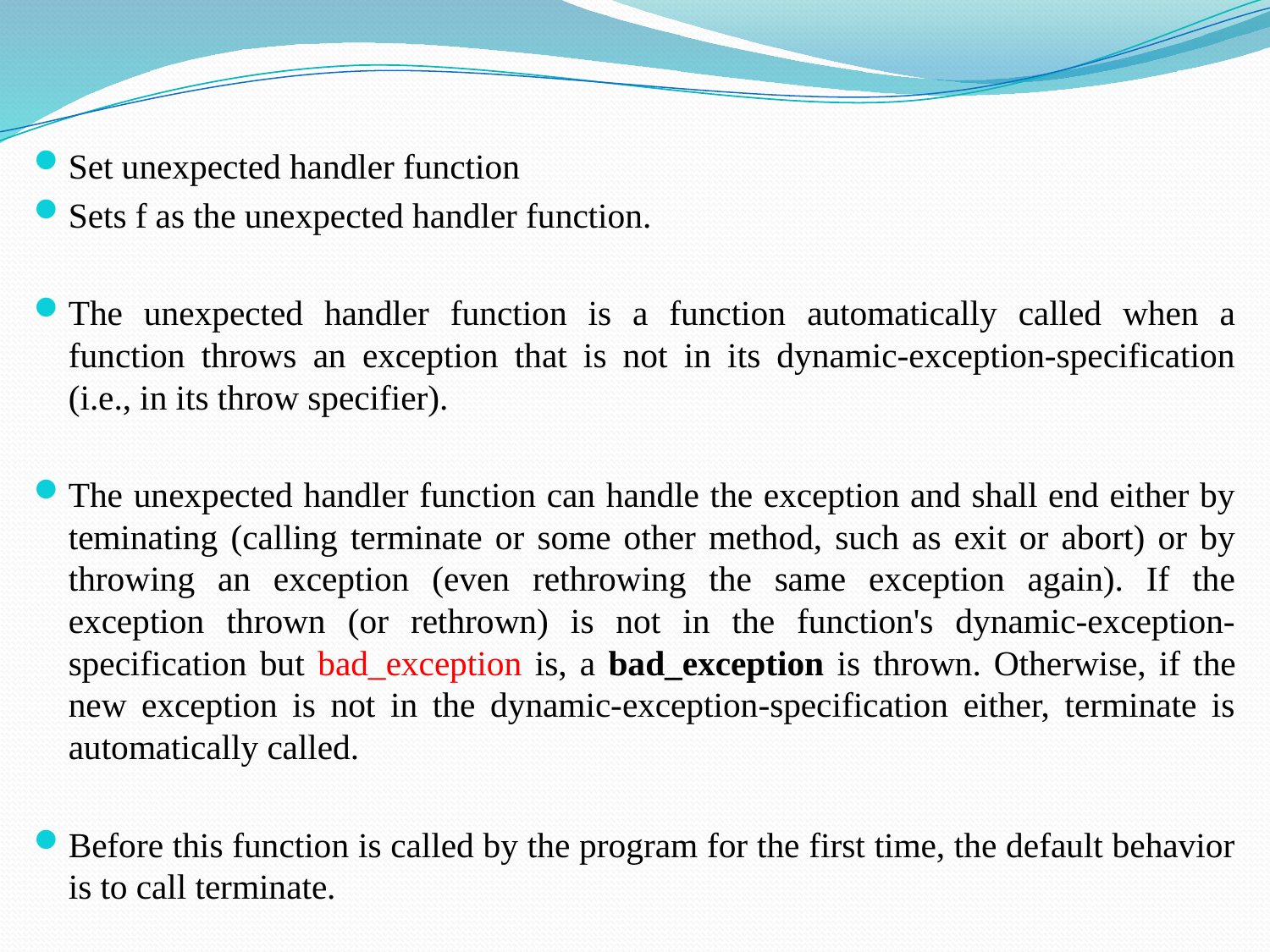

#
Set unexpected handler function
Sets f as the unexpected handler function.

The unexpected handler function is a function automatically called when a function throws an exception that is not in its dynamic-exception-specification (i.e., in its throw specifier).

The unexpected handler function can handle the exception and shall end either by teminating (calling terminate or some other method, such as exit or abort) or by throwing an exception (even rethrowing the same exception again). If the exception thrown (or rethrown) is not in the function's dynamic-exception-specification but bad_exception is, a bad_exception is thrown. Otherwise, if the new exception is not in the dynamic-exception-specification either, terminate is automatically called.

Before this function is called by the program for the first time, the default behavior is to call terminate.